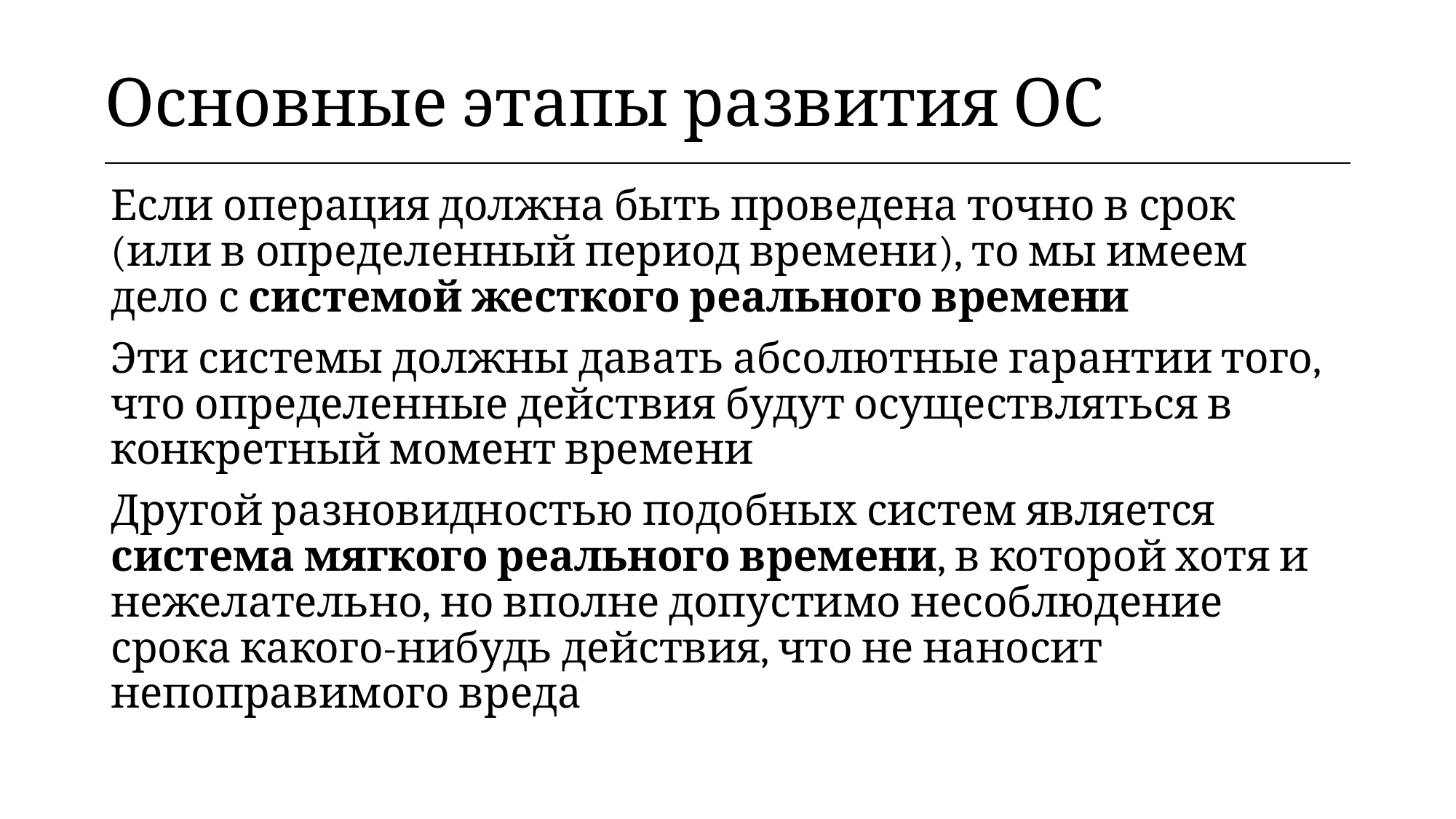

| Основные этапы развития ОС |
| --- |
Если операция должна быть проведена точно в срок (или в определенный период времени), то мы имеем дело с системой жесткого реального времени
Эти системы должны давать абсолютные гарантии того, что определенные действия будут осуществляться в конкретный момент времени
Другой разновидностью подобных систем является система мягкого реального времени, в которой хотя и нежелательно, но вполне допустимо несоблюдение срока какого-нибудь действия, что не наносит непоправимого вреда